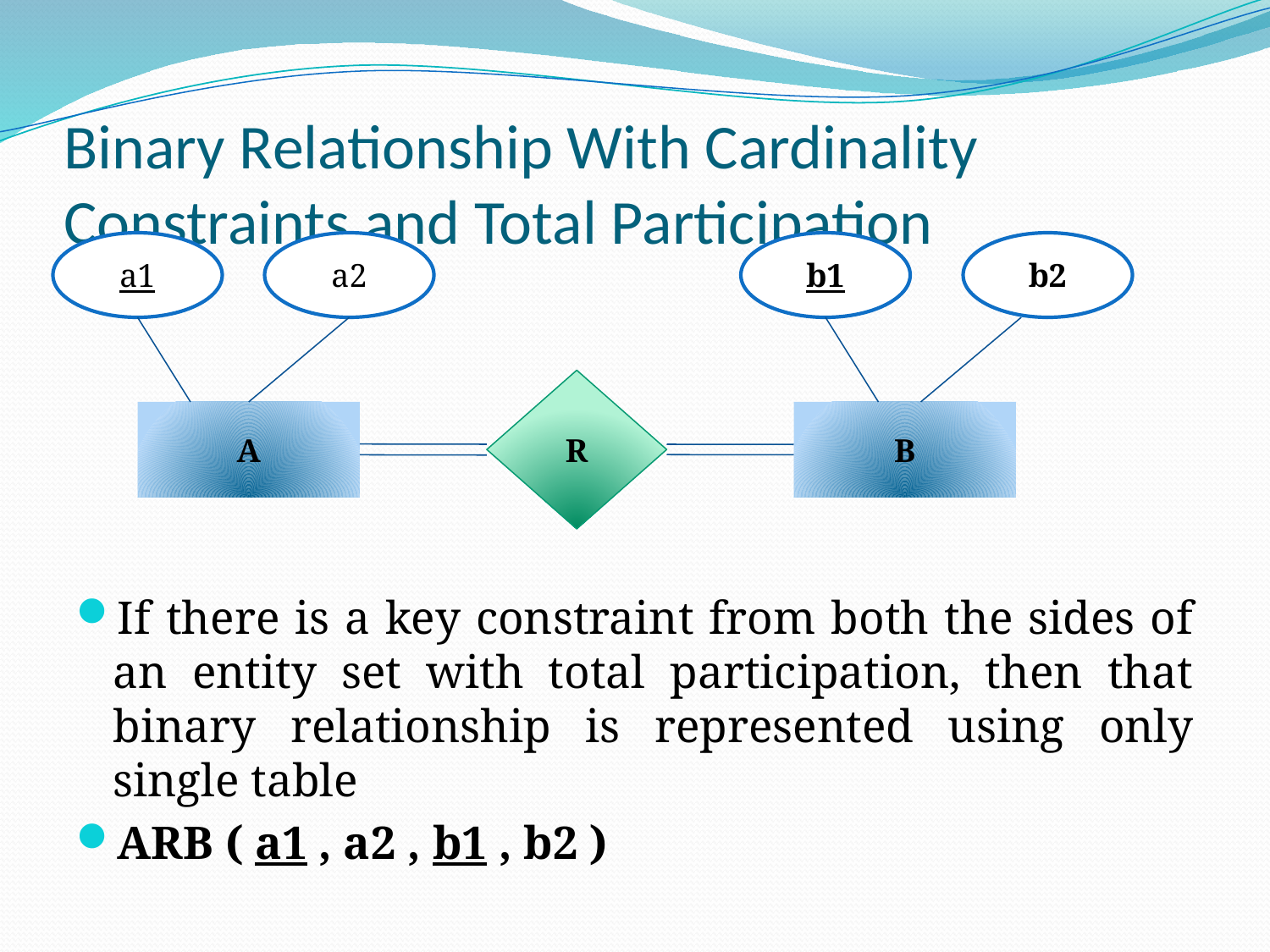

# Binary Relationship With Cardinality Constraints and Total Participation
a1
a2
b1
b2
A
B
R

If there is a key constraint from both the sides of an entity set with total participation, then that binary relationship is represented using only single table
ARB ( a1 , a2 , b1 , b2 )